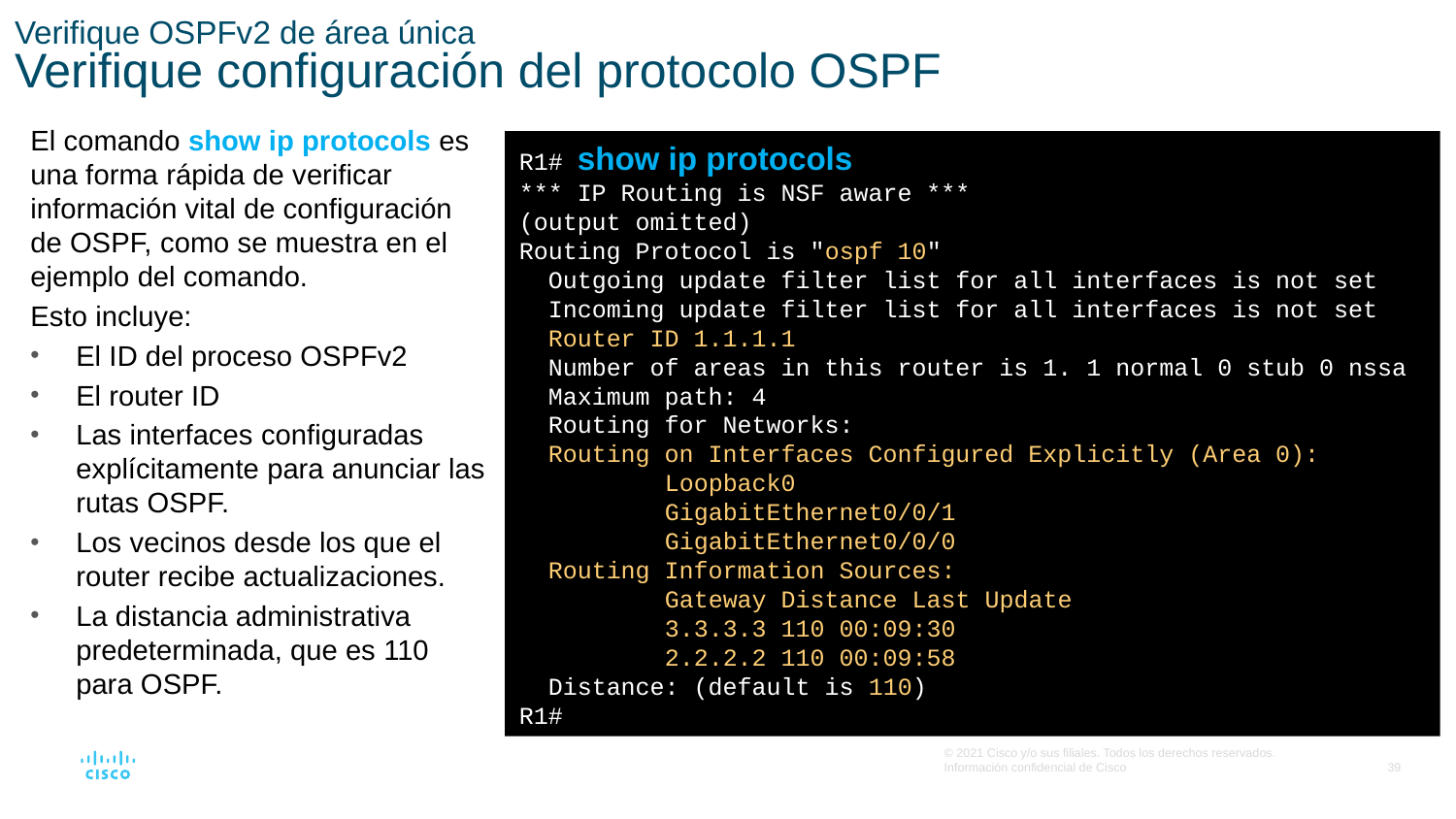

# Verifique OSPFv2 de área única Verifique configuración del protocolo OSPF
El comando show ip protocols es una forma rápida de verificar información vital de configuración de OSPF, como se muestra en el ejemplo del comando.
Esto incluye:
El ID del proceso OSPFv2
El router ID
Las interfaces configuradas explícitamente para anunciar las rutas OSPF.
Los vecinos desde los que el router recibe actualizaciones.
La distancia administrativa predeterminada, que es 110 para OSPF.
R1# show ip protocols
*** IP Routing is NSF aware ***
(output omitted)
Routing Protocol is "ospf 10"
  Outgoing update filter list for all interfaces is not set
  Incoming update filter list for all interfaces is not set
  Router ID 1.1.1.1
  Number of areas in this router is 1. 1 normal 0 stub 0 nssa
  Maximum path: 4
  Routing for Networks:
  Routing on Interfaces Configured Explicitly (Area 0):
	Loopback0
	GigabitEthernet0/0/1
	GigabitEthernet0/0/0
  Routing Information Sources:
	Gateway Distance Last Update
	3.3.3.3 110 00:09:30
	2.2.2.2 110 00:09:58
  Distance: (default is 110)
R1#